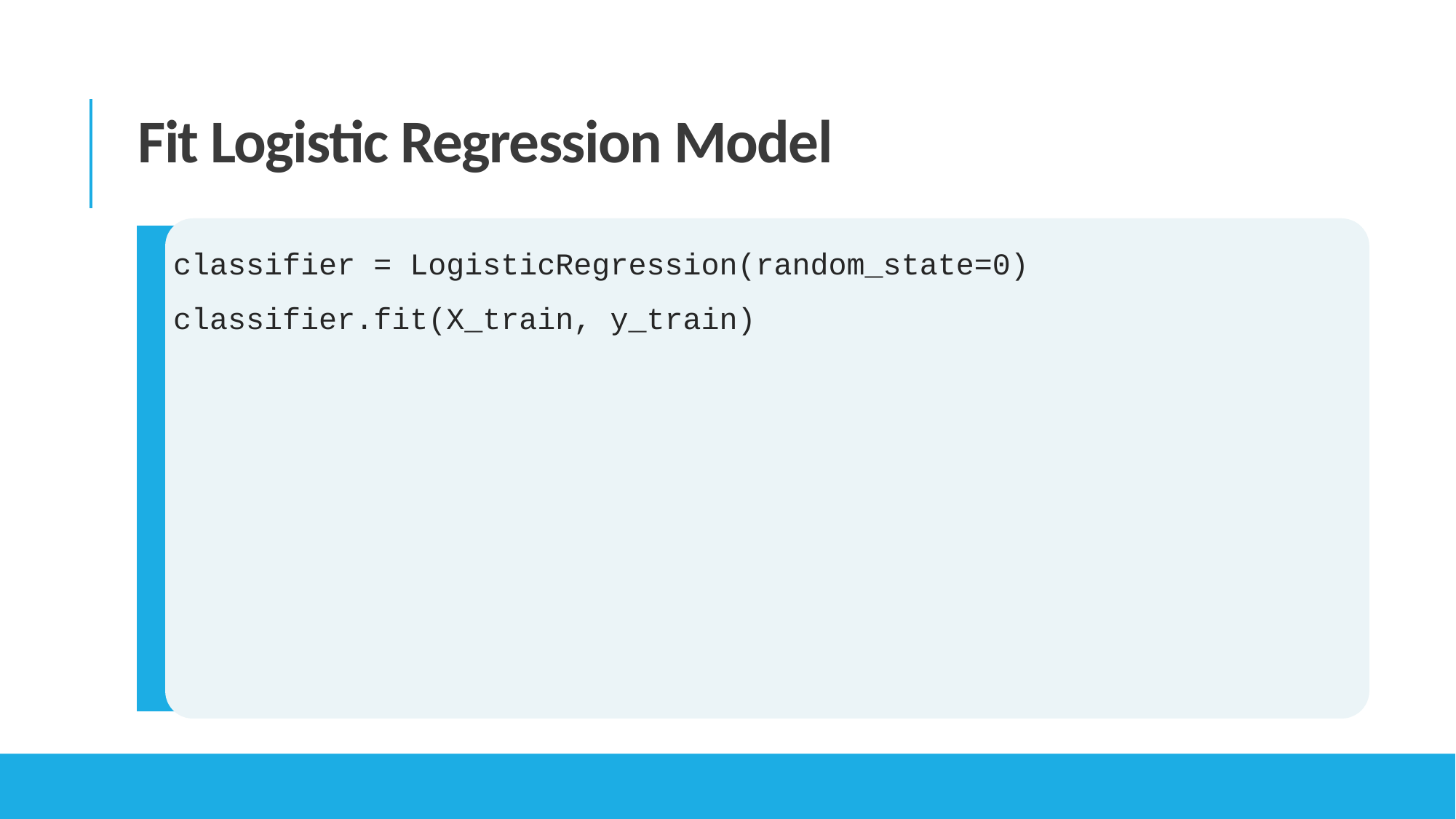

Fit Logistic Regression Model
classifier = LogisticRegression(random_state=0)
classifier.fit(X_train, y_train)